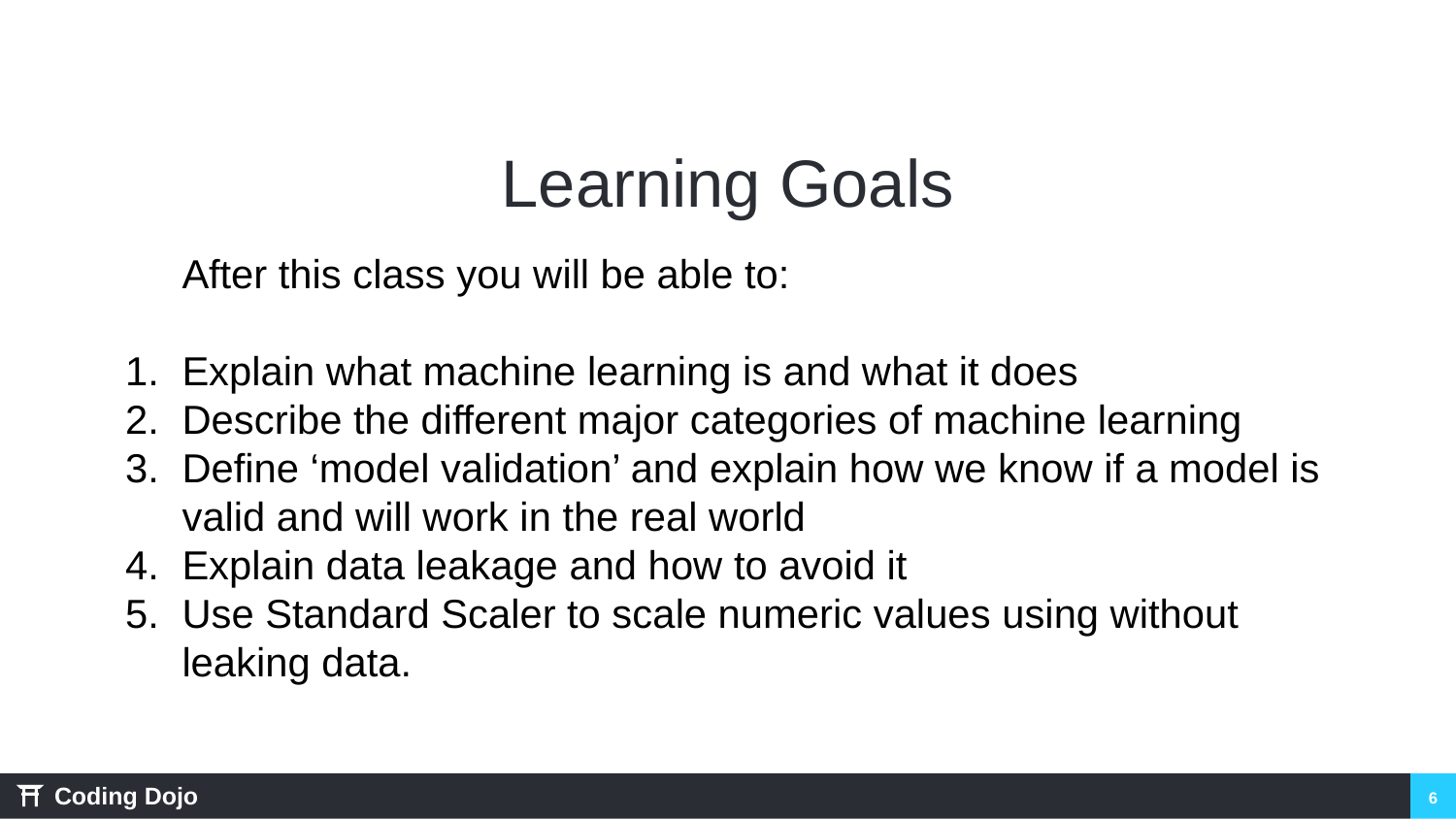

# Learning Goals
After this class you will be able to:
Explain what machine learning is and what it does
Describe the different major categories of machine learning
Define ‘model validation’ and explain how we know if a model is valid and will work in the real world
Explain data leakage and how to avoid it
Use Standard Scaler to scale numeric values using without leaking data.